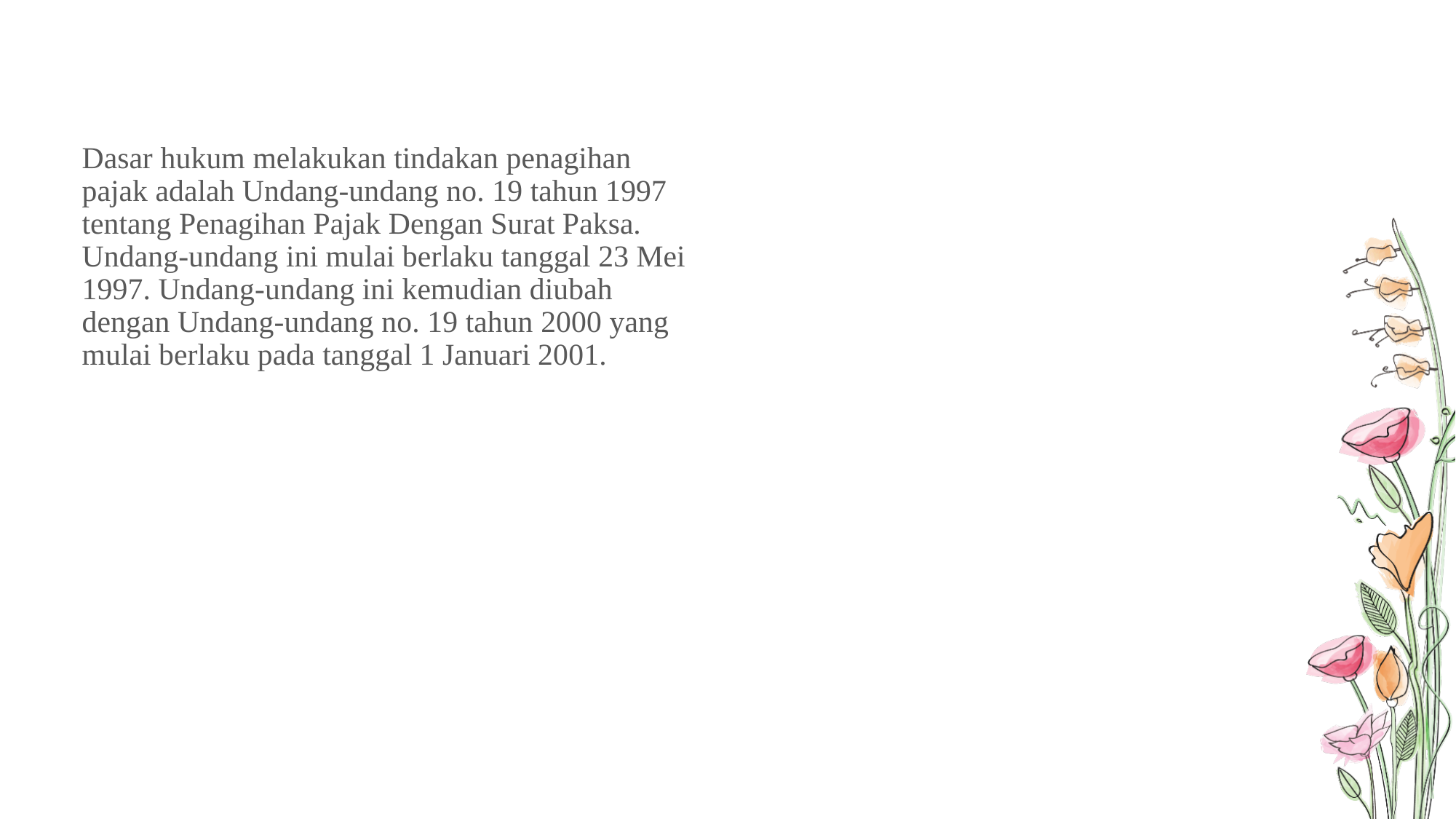

#
Dasar hukum melakukan tindakan penagihan pajak adalah Undang-undang no. 19 tahun 1997 tentang Penagihan Pajak Dengan Surat Paksa. Undang-undang ini mulai berlaku tanggal 23 Mei 1997. Undang-undang ini kemudian diubah dengan Undang-undang no. 19 tahun 2000 yang mulai berlaku pada tanggal 1 Januari 2001.